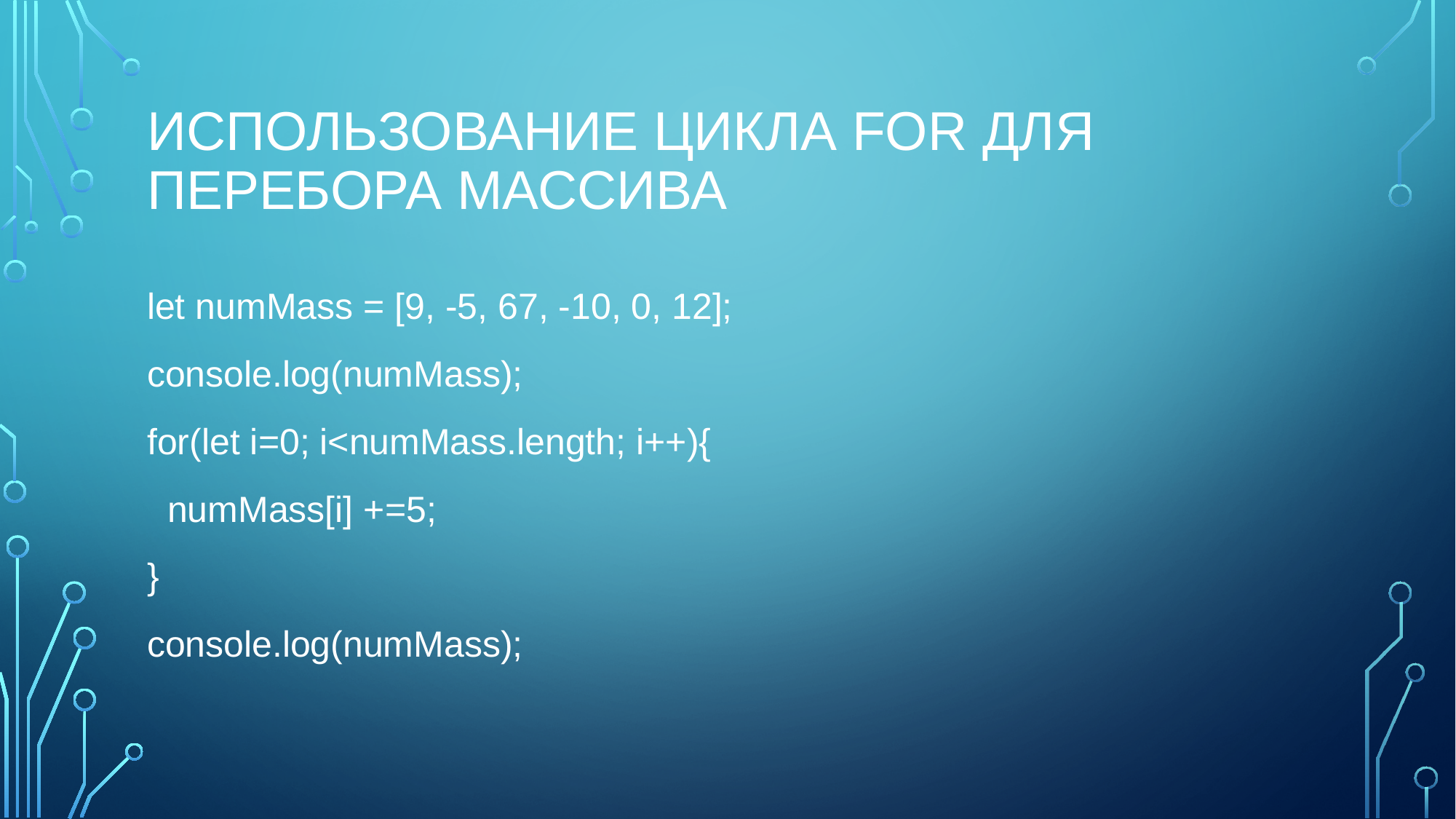

# Использование цикла for для перебора массива
let numMass = [9, -5, 67, -10, 0, 12];
console.log(numMass);
for(let i=0; i<numMass.length; i++){
  numMass[i] +=5;
}
console.log(numMass);